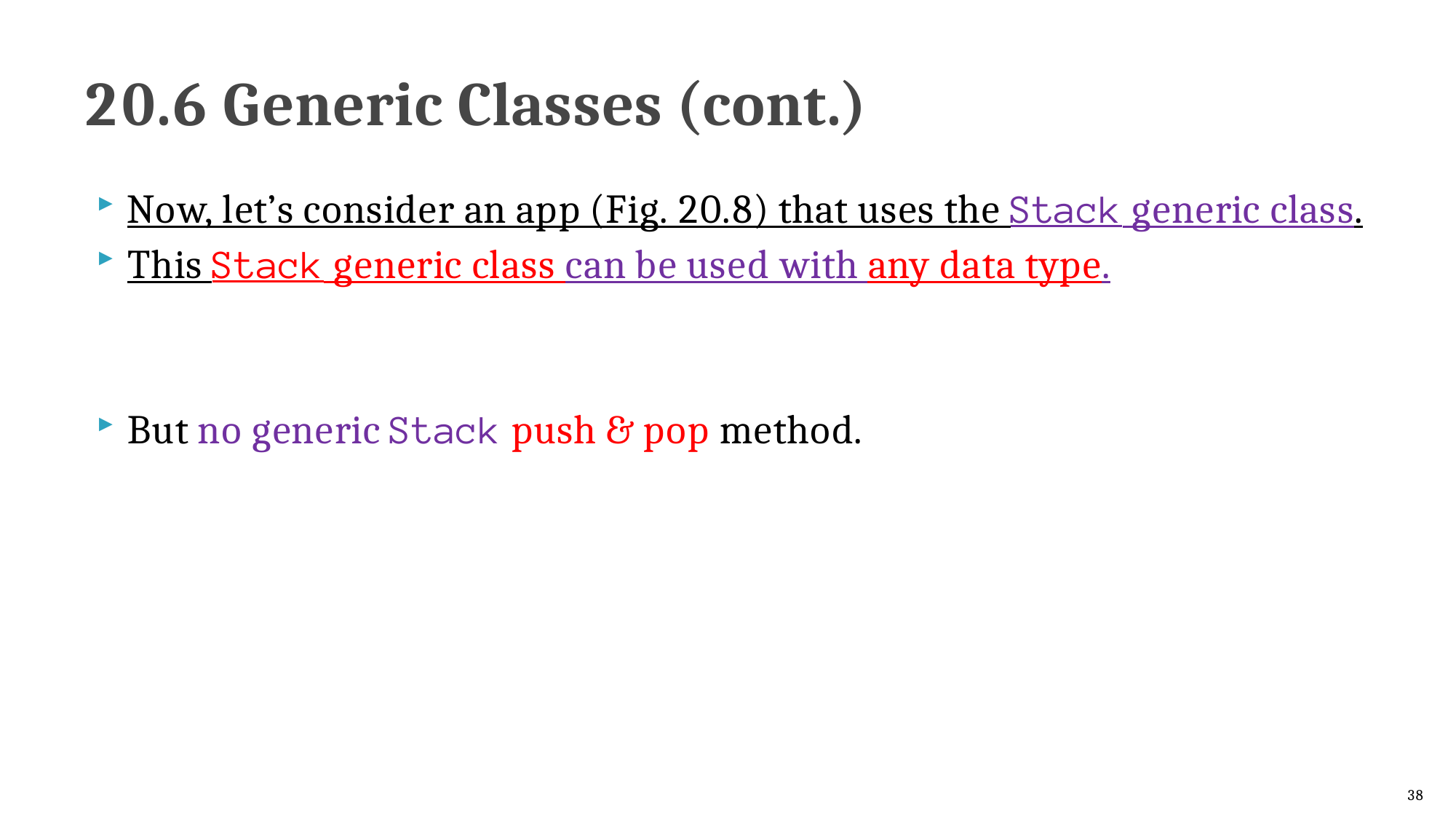

# 20.6 Generic Classes (cont.)
Now, let’s consider an app (Fig. 20.8) that uses the Stack generic class.
This Stack generic class can be used with any data type.

But no generic Stack push & pop method.
38